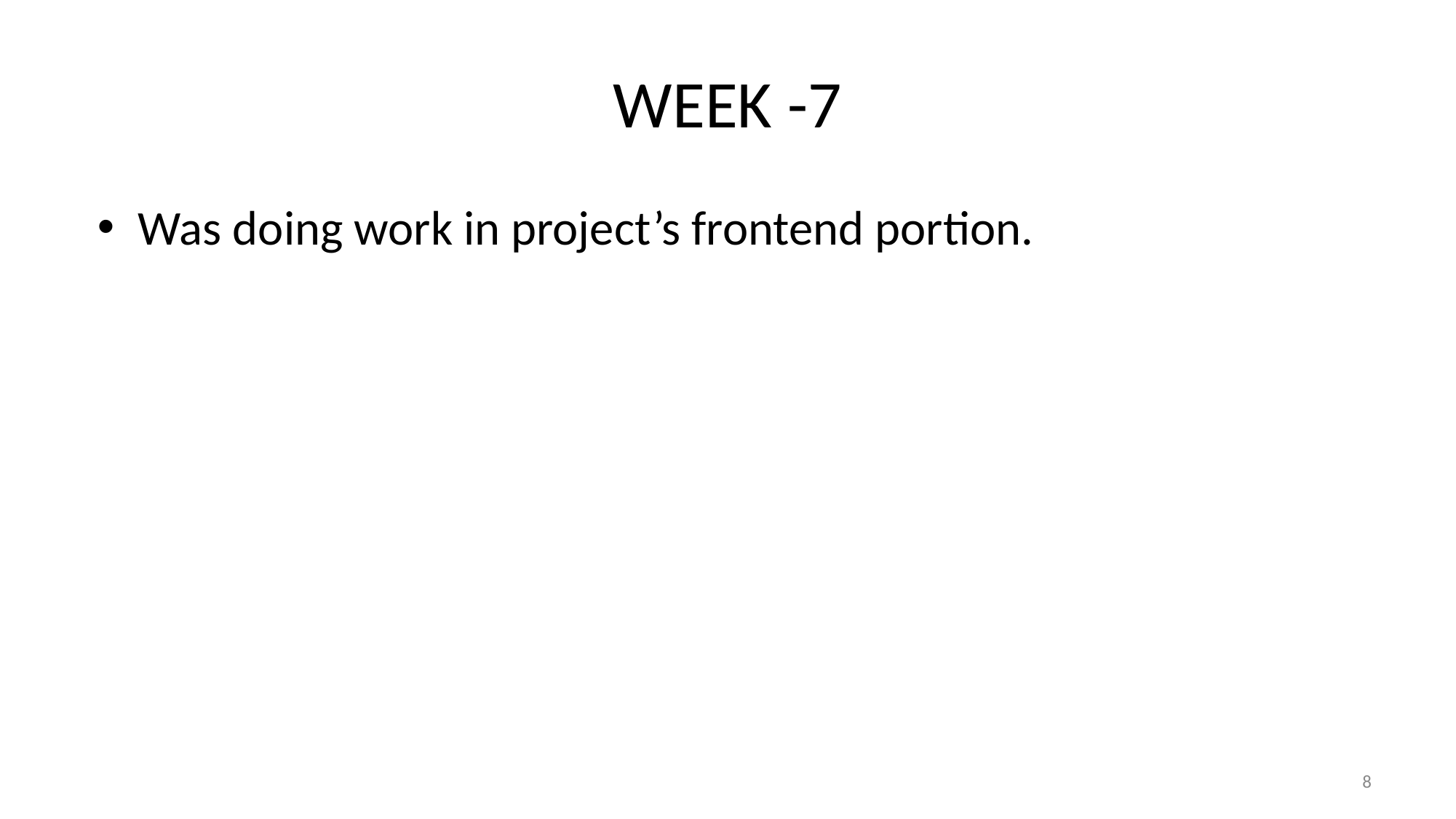

# WEEK -7
Was doing work in project’s frontend portion.
8